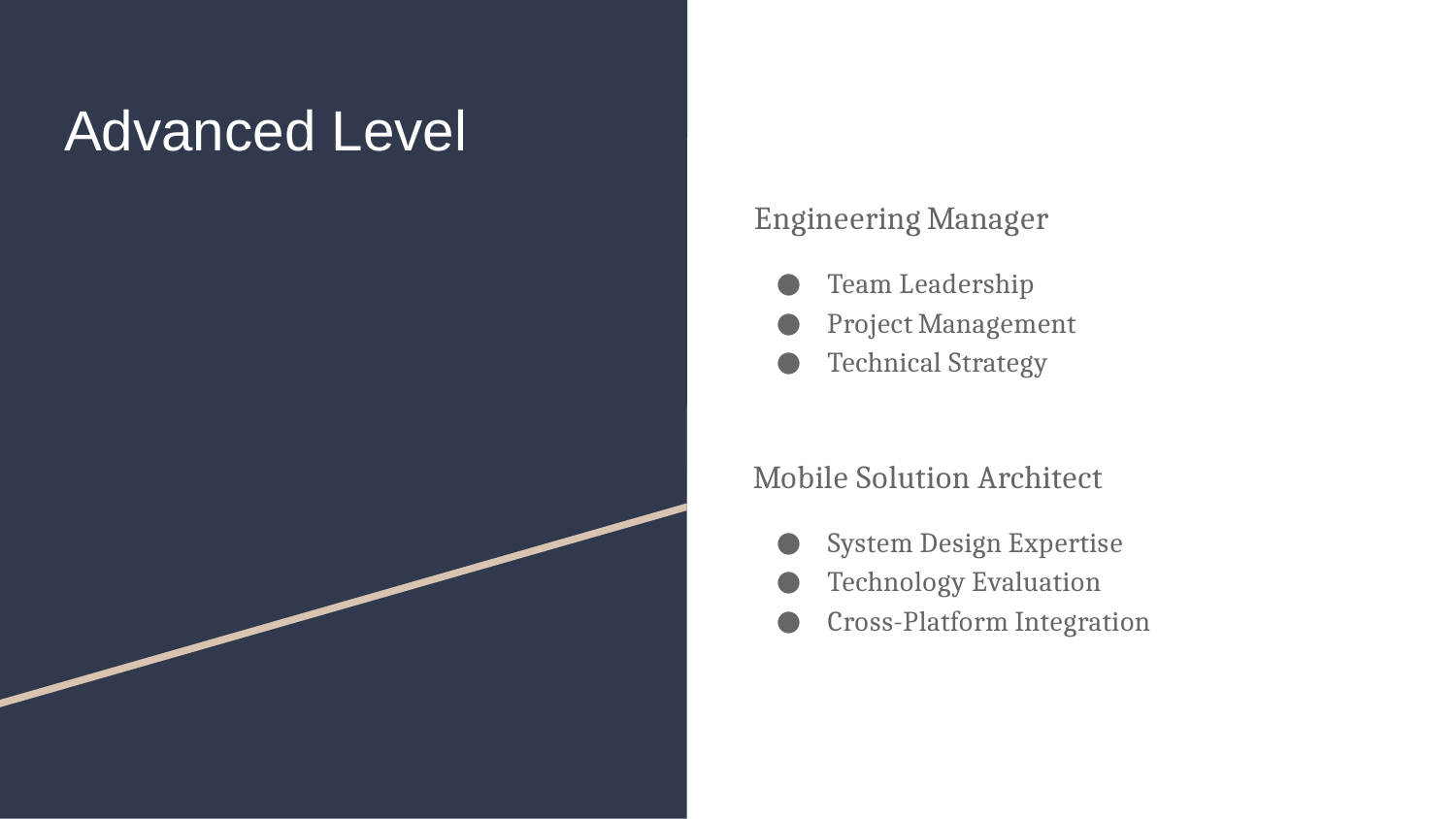

# Advanced Level
Engineering Manager
Team Leadership
Project Management
Technical Strategy

Mobile Solution Architect
System Design Expertise
Technology Evaluation
Cross-Platform Integration